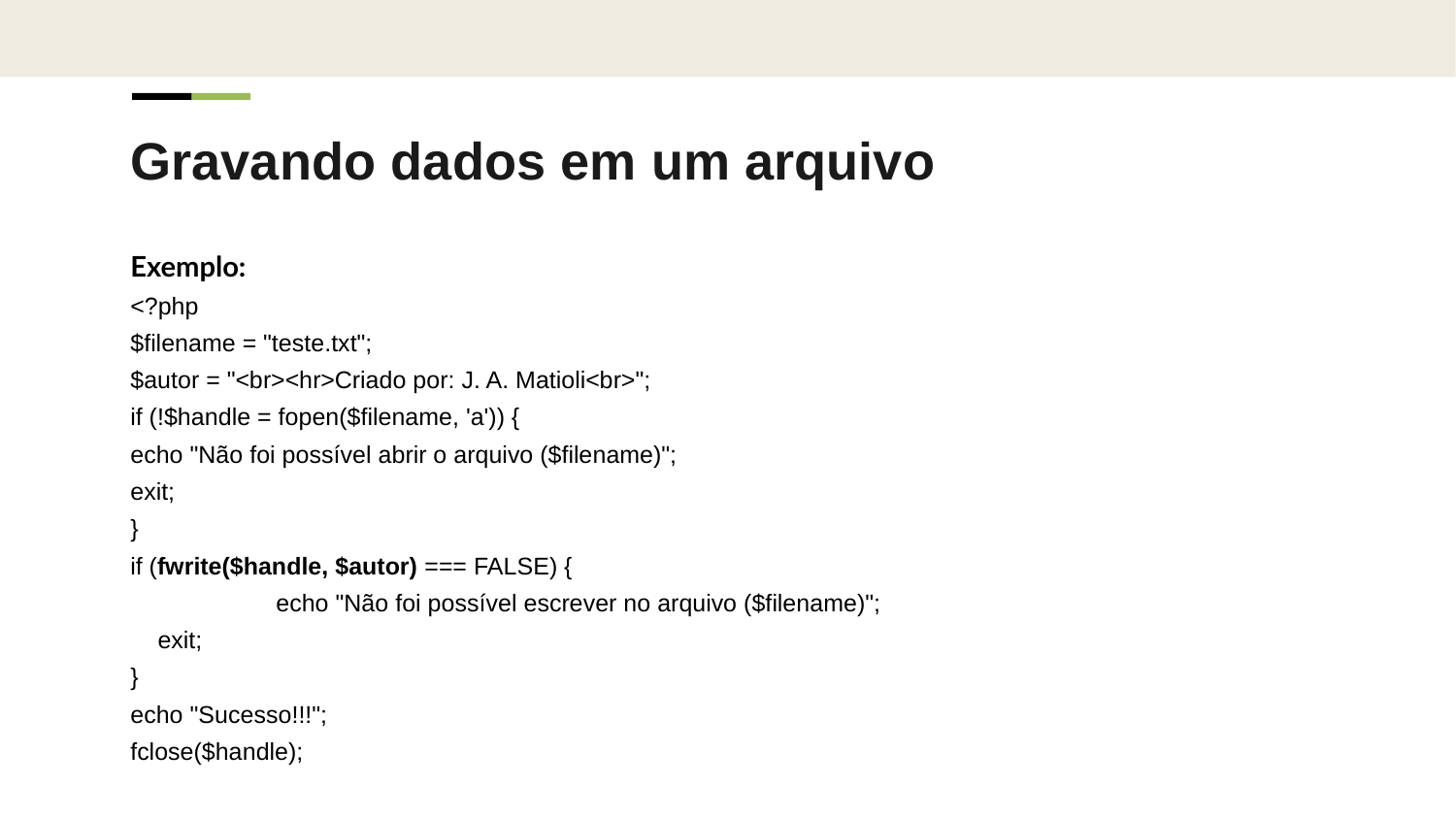

Gravando dados em um arquivo
Exemplo:
<?php
$filename = "teste.txt";
$autor = "<br><hr>Criado por: J. A. Matioli<br>";
if (!$handle = fopen($filename, 'a')) {
echo "Não foi possível abrir o arquivo ($filename)";
exit;
}
if (fwrite($handle, $autor) === FALSE) {
	echo "Não foi possível escrever no arquivo ($filename)";
    exit;
}
echo "Sucesso!!!";
fclose($handle);